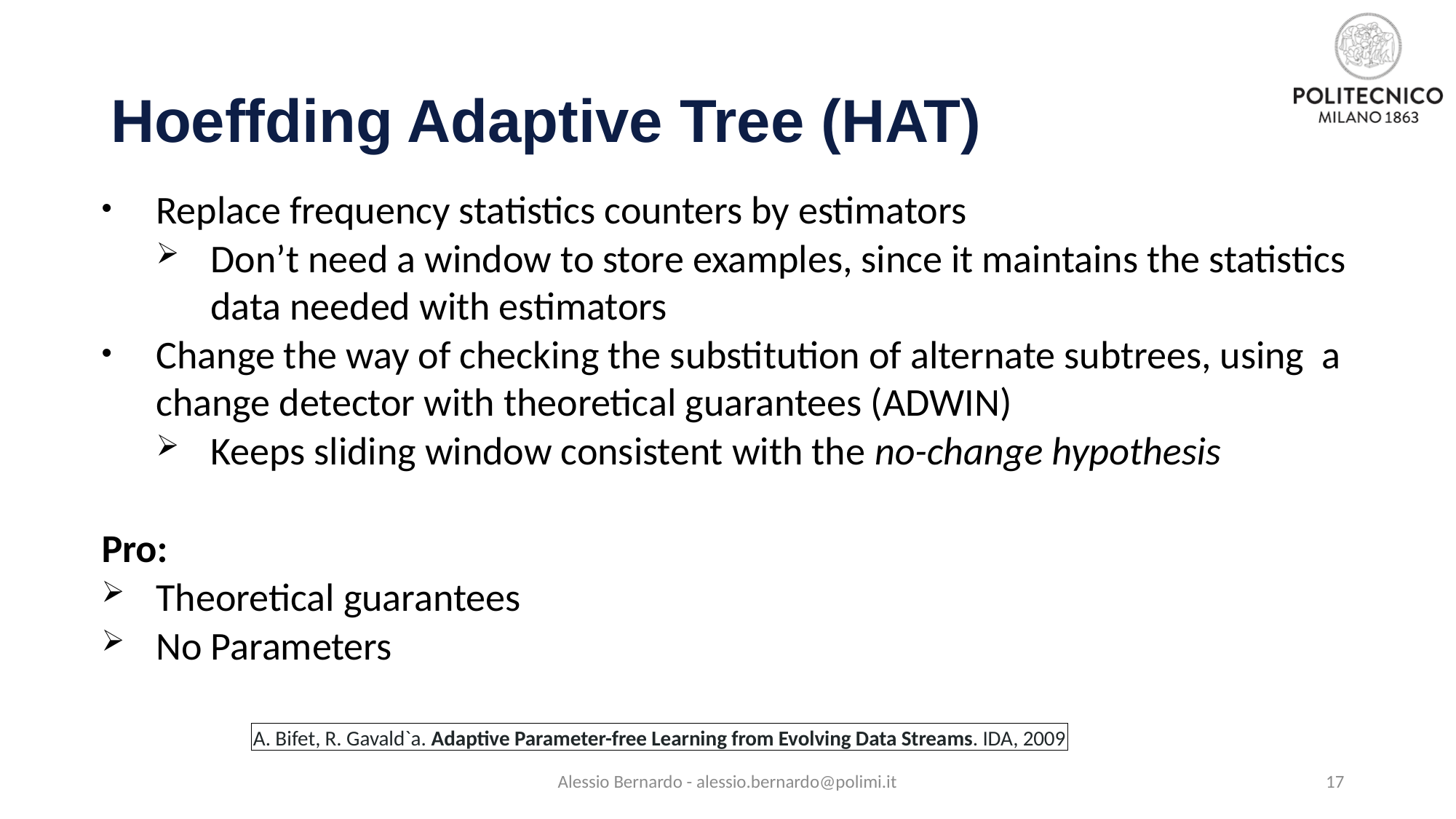

# Hoeffding Adaptive Tree (HAT)
Replace frequency statistics counters by estimators
Don’t need a window to store examples, since it maintains the statistics data needed with estimators
Change the way of checking the substitution of alternate subtrees, using  a change detector with theoretical guarantees (ADWIN)
Keeps sliding window consistent with the no-change hypothesis

Pro:
Theoretical guarantees
No Parameters
A. Bifet, R. Gavald`a. Adaptive Parameter-free Learning from Evolving Data Streams. IDA, 2009
Alessio Bernardo - alessio.bernardo@polimi.it
17